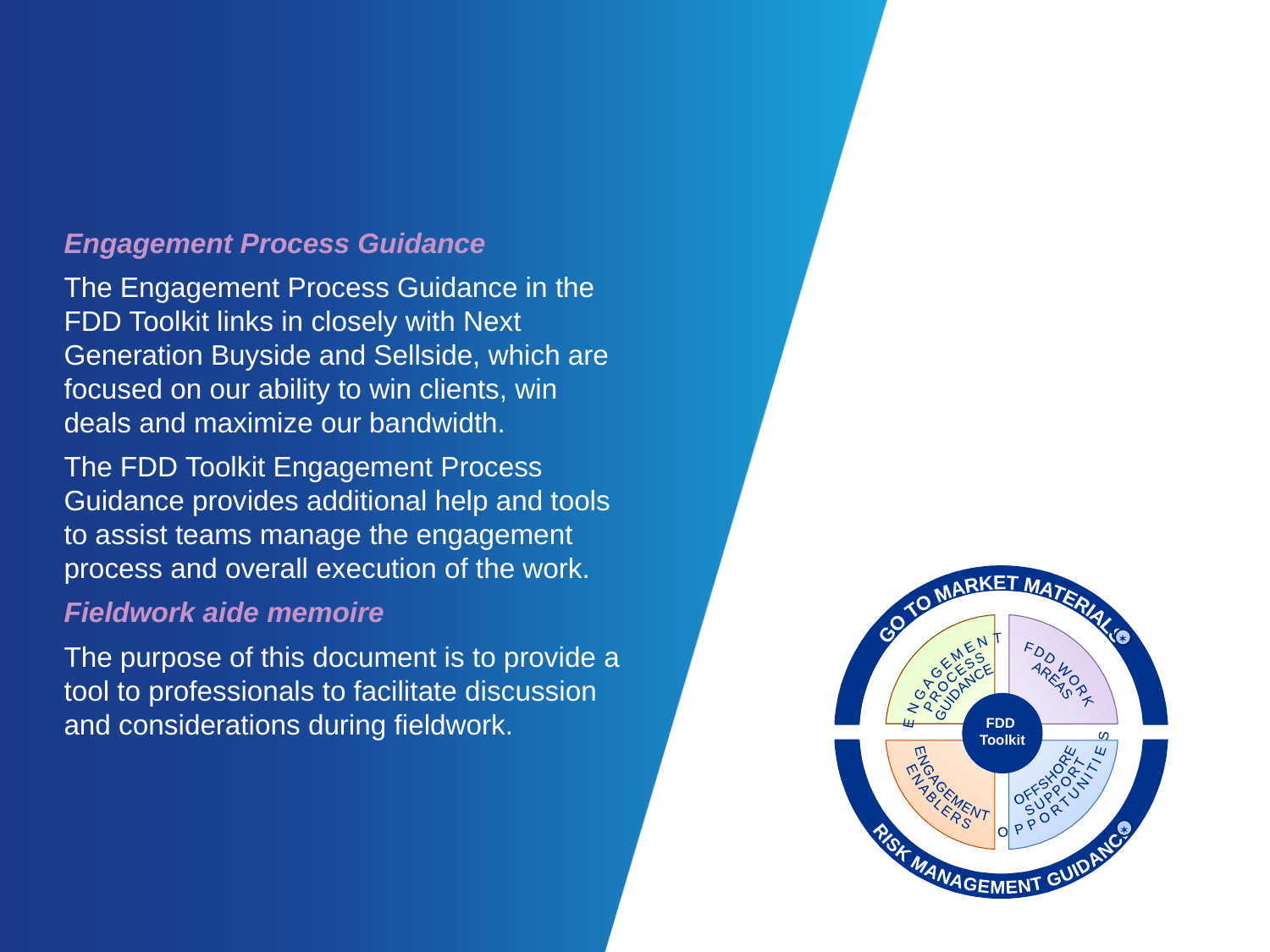

Engagement Process Guidance
The Engagement Process Guidance in the FDD Toolkit links in closely with Next Generation Buyside and Sellside, which are focused on our ability to win clients, win deals and maximize our bandwidth.
The FDD Toolkit Engagement Process Guidance provides additional help and tools to assist teams manage the engagement process and overall execution of the work.
Fieldwork aide memoire
The purpose of this document is to provide a tool to professionals to facilitate discussion and considerations during fieldwork.
GO TO MARKET MATERIALS

RISK MANAGEMENT GUIDANCE

∗
FDD WORK
AREAS
ENGAGEMENT
PROCESS
GUIDANCE

FDD
Toolkit
OFFSHORE
SUPPORT
OPPORTUNITIES
ENGAGEMENT
ENABLERS

∗